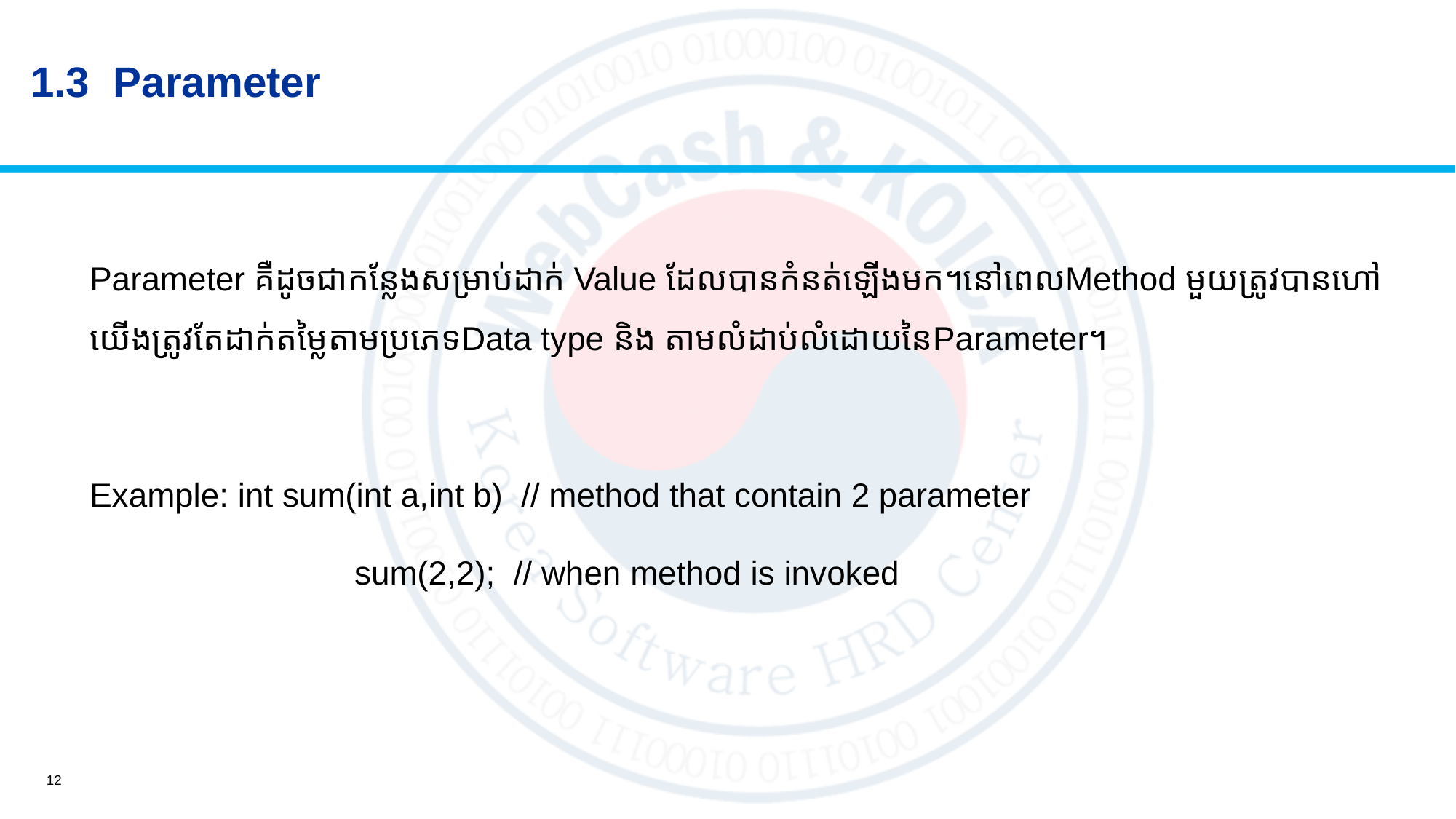

1.3  Parameter
#

Parameter គឺដូចជាកន្លែងសម្រាប់ដាក់ Value ដែលបានកំនត់ឡើងមក។នៅពេលMethod មួយត្រូវបានហៅ យើង​ត្រូវតែដាក់តម្លៃតាមប្រភេទData type និង​ តាមលំដាប់លំដោយនៃParameter។

Example: int sum(int a,int b)  // method that contain 2 parameter
		     sum(2,2);  // when method is invoked
12